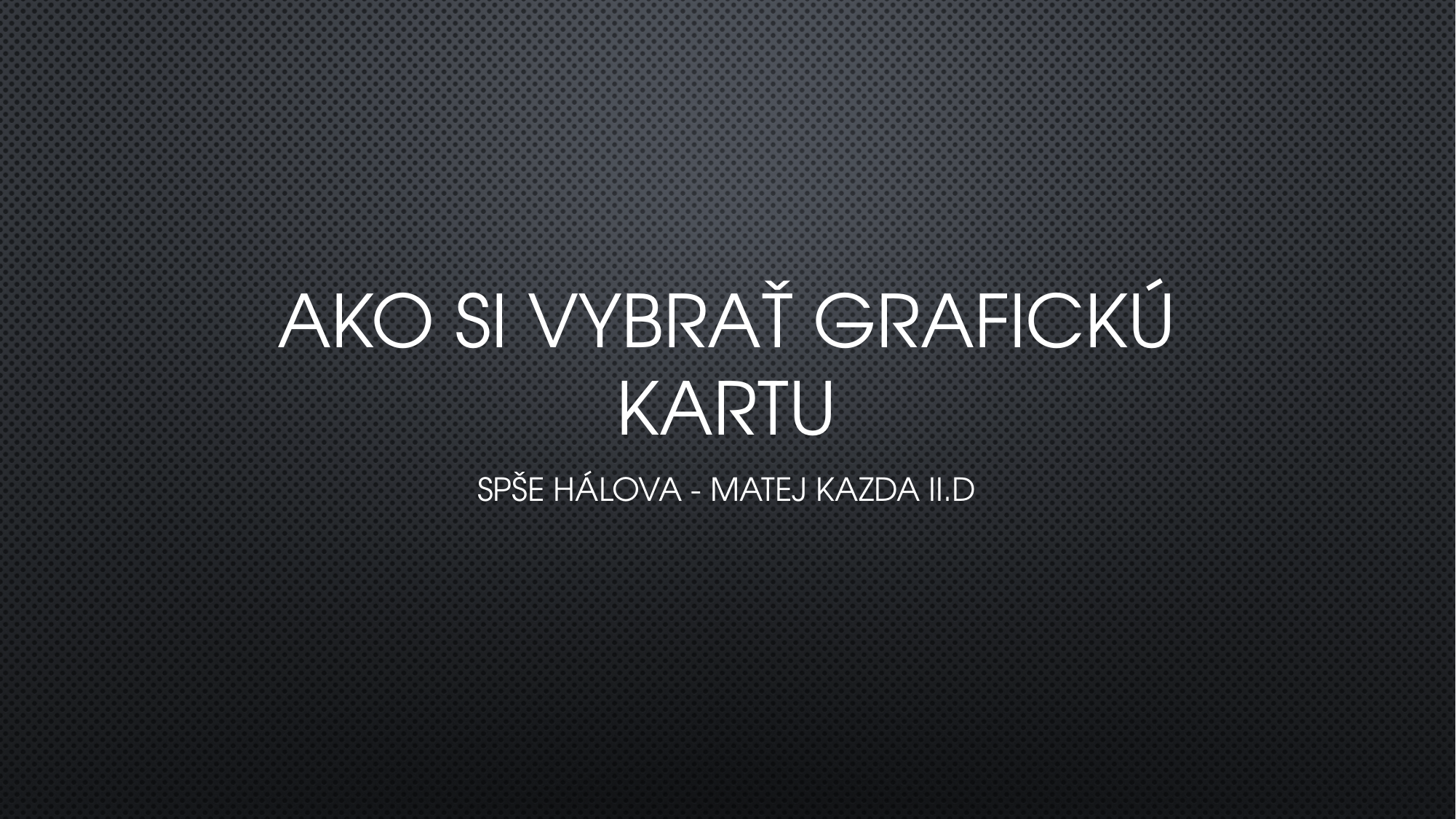

# Ako si vybrať grafickú kartu
SPŠE Hálova - Matej kazda II.D